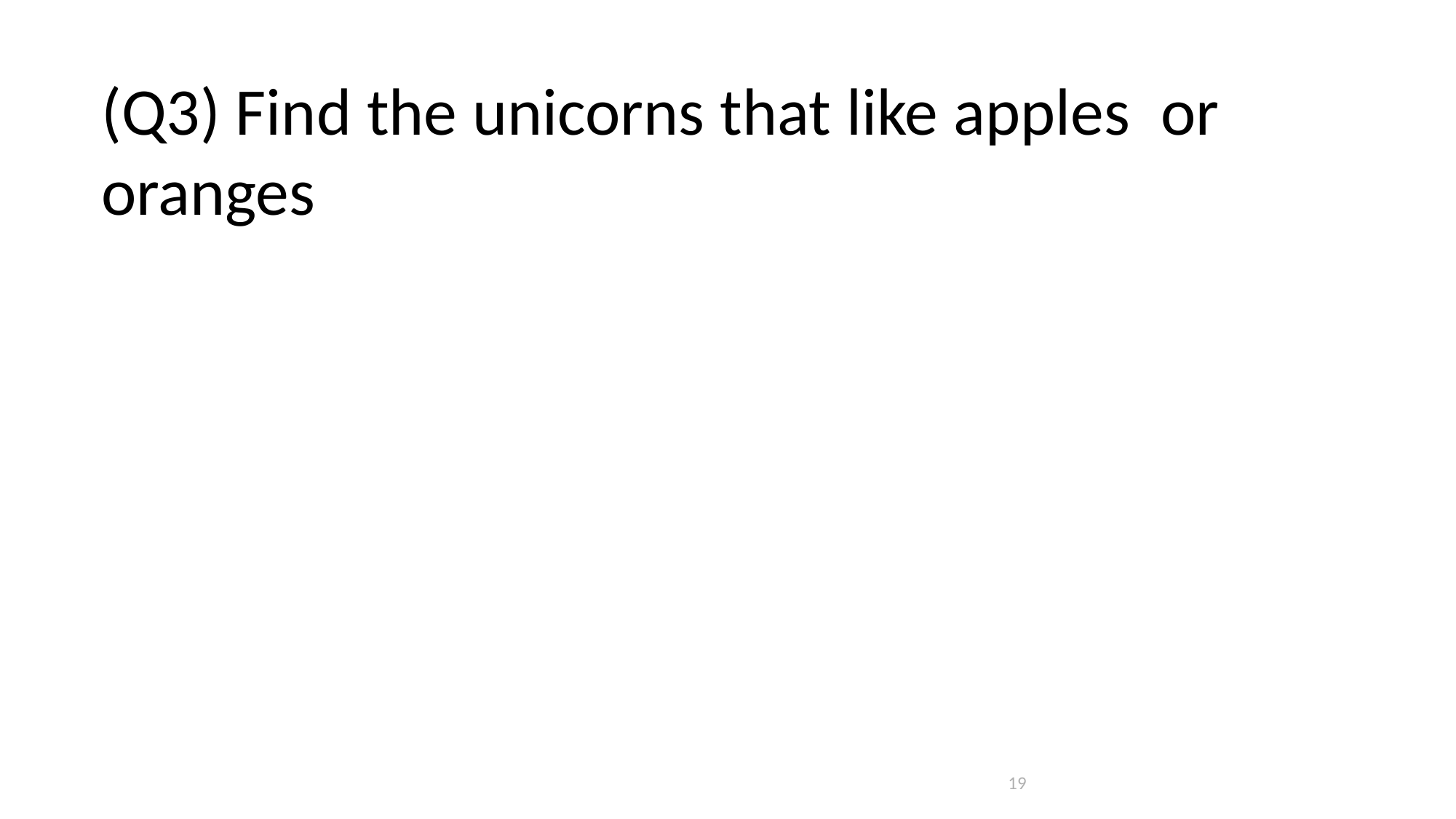

# (Q3) Find the unicorns that like apples  or oranges
19